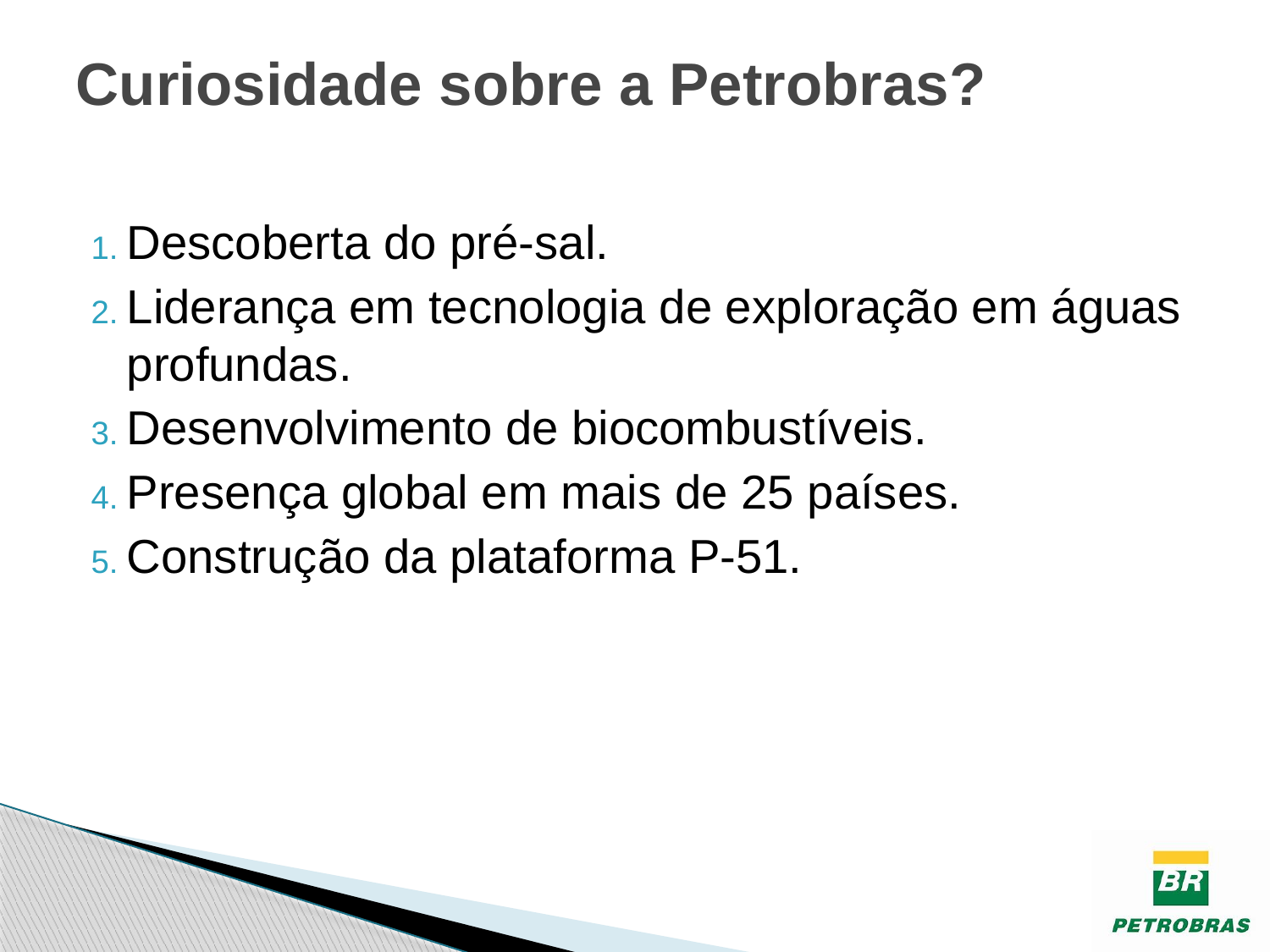

# Curiosidade sobre a Petrobras?
Descoberta do pré-sal.
Liderança em tecnologia de exploração em águas profundas.
Desenvolvimento de biocombustíveis.
Presença global em mais de 25 países.
Construção da plataforma P-51.